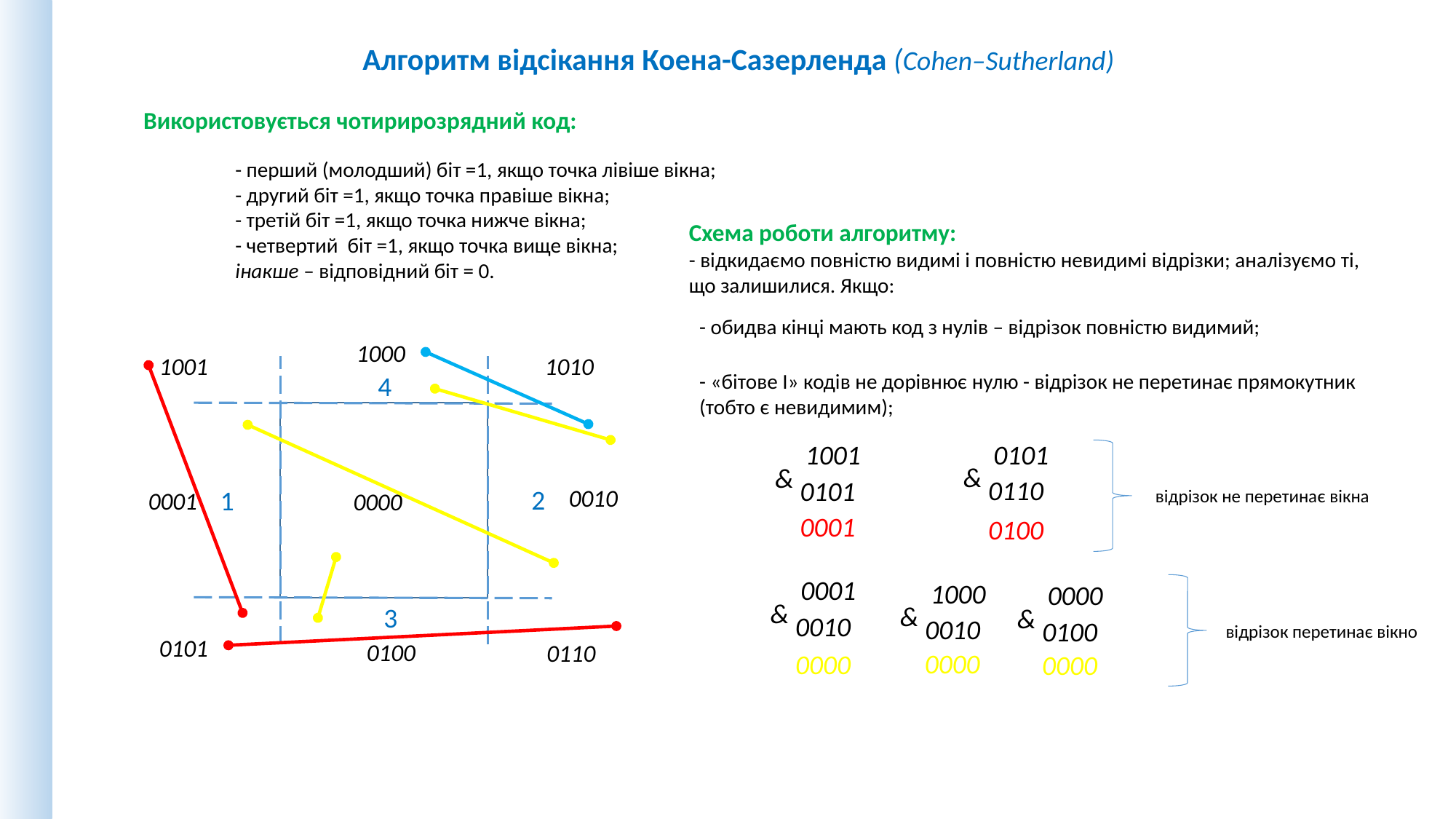

Алгоритм відсікання Коена-Сазерленда (Cohen–Sutherland)
Використовується чотирирозрядний код:
- перший (молодший) біт =1, якщо точка лівіше вікна;
- другий біт =1, якщо точка правіше вікна;
- третій біт =1, якщо точка нижче вікна;
- четвертий  біт =1, якщо точка вище вікна;
інакше – відповідний біт = 0.
Схема роботи алгоритму:
- відкидаємо повністю видимі і повністю невидимі відрізки; аналізуємо ті, що залишилися. Якщо:
- обидва кінці мають код з нулів – відрізок повністю видимий;

1000
1001
1010
4

2
0010
1
0001
0000
3
0101
0100
0110
- «бітове І» кодів не дорівнює нулю - відрізок не перетинає прямокутник (тобто є невидимим);
0101
&
0110
1001
&
0101

відрізок не перетинає вікна
0001
0100
0001
&
0010
1000
&
0010
0000
&
0100

відрізок перетинає вікно
0000
0000
0000